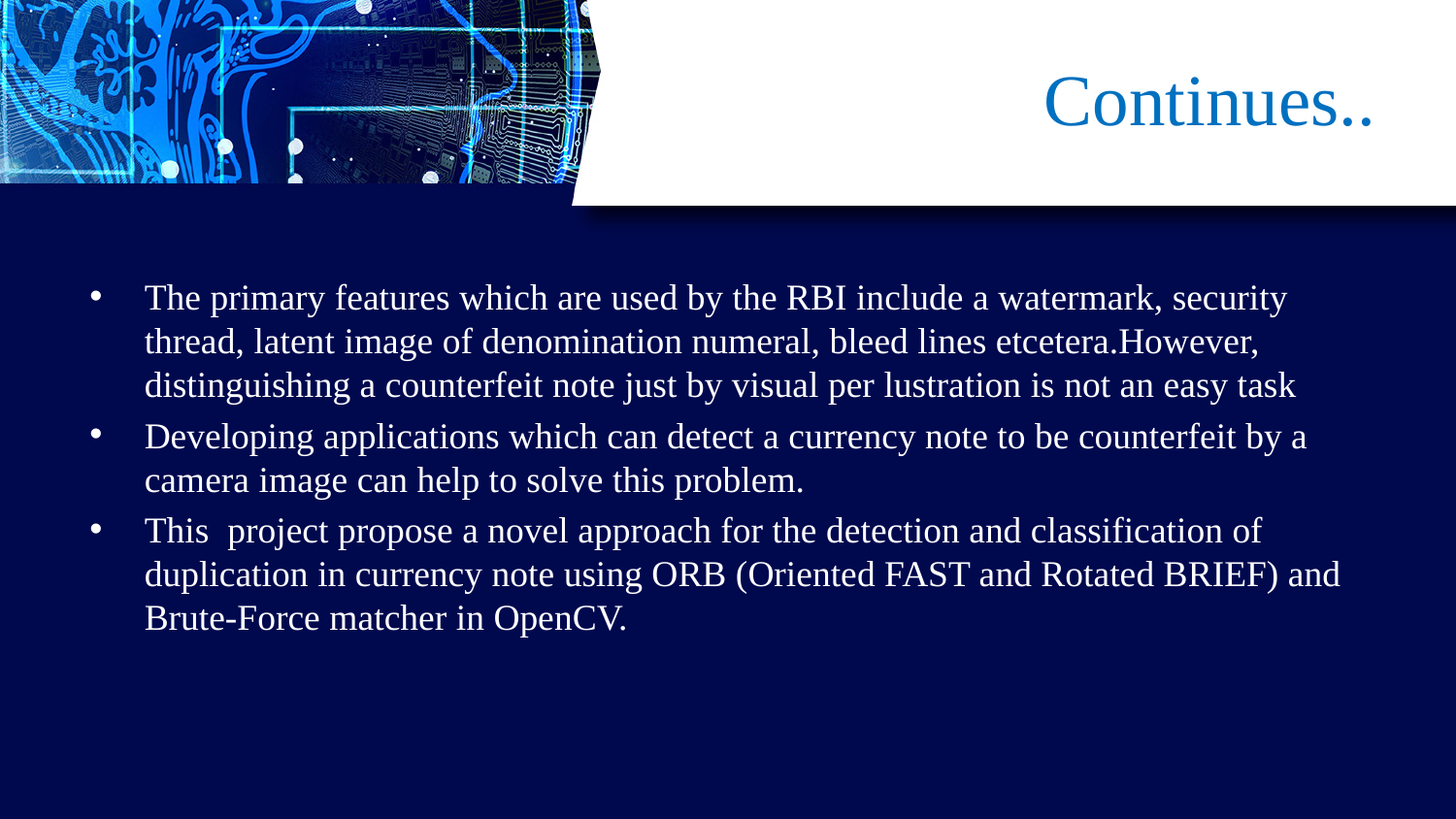

# Continues..

The primary features which are used by the RBI include a watermark, security thread, latent image of denomination numeral, bleed lines etcetera.However, distinguishing a counterfeit note just by visual per lustration is not an easy task
Developing applications which can detect a currency note to be counterfeit by a camera image can help to solve this problem.
This  project propose a novel approach for the detection and classification of duplication in currency note using ORB (Oriented FAST and Rotated BRIEF) and Brute-Force matcher in OpenCV.